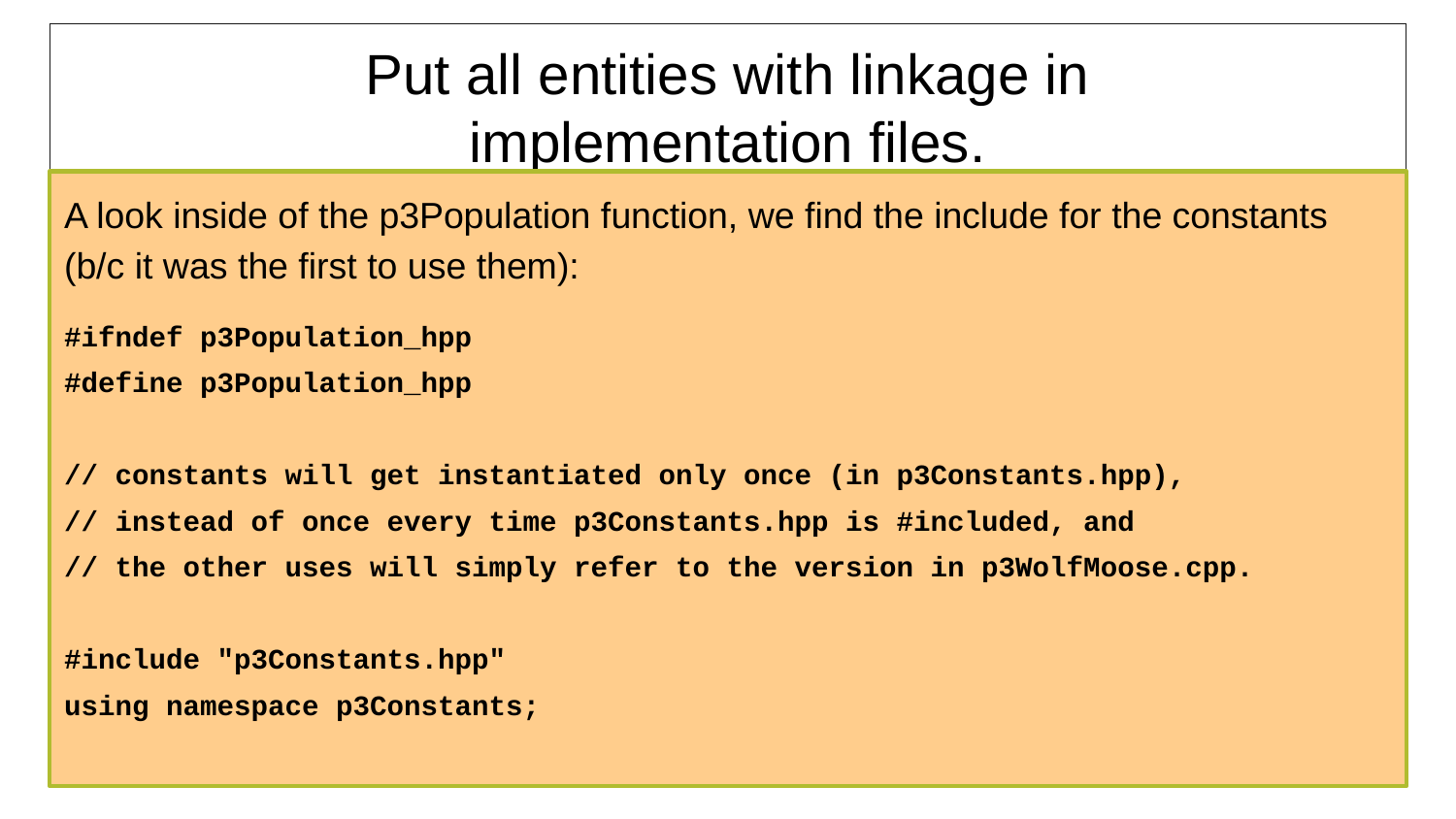

# Put all entities with linkage in implementation files.
A look inside of the p3Population function, we find the include for the constants (b/c it was the first to use them):
#ifndef p3Population_hpp
#define p3Population_hpp

// constants will get instantiated only once (in p3Constants.hpp),
// instead of once every time p3Constants.hpp is #included, and
// the other uses will simply refer to the version in p3WolfMoose.cpp.

#include "p3Constants.hpp"
using namespace p3Constants;